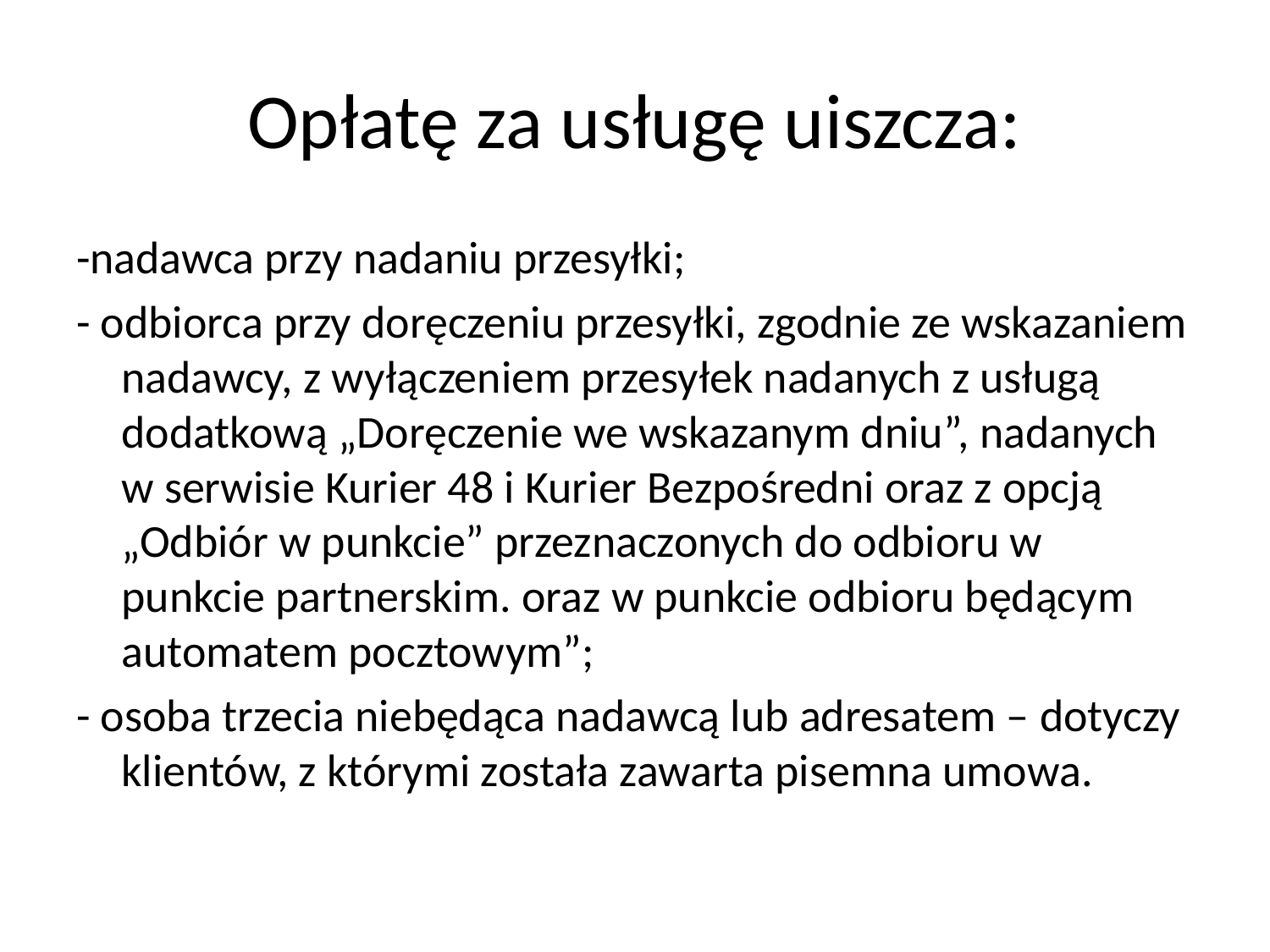

# Opłatę za usługę uiszcza:
-nadawca przy nadaniu przesyłki;
- odbiorca przy doręczeniu przesyłki, zgodnie ze wskazaniem nadawcy, z wyłączeniem przesyłek nadanych z usługą dodatkową „Doręczenie we wskazanym dniu”, nadanych w serwisie Kurier 48 i Kurier Bezpośredni oraz z opcją „Odbiór w punkcie” przeznaczonych do odbioru w punkcie partnerskim. oraz w punkcie odbioru będącym automatem pocztowym”;
- osoba trzecia niebędąca nadawcą lub adresatem – dotyczy klientów, z którymi została zawarta pisemna umowa.